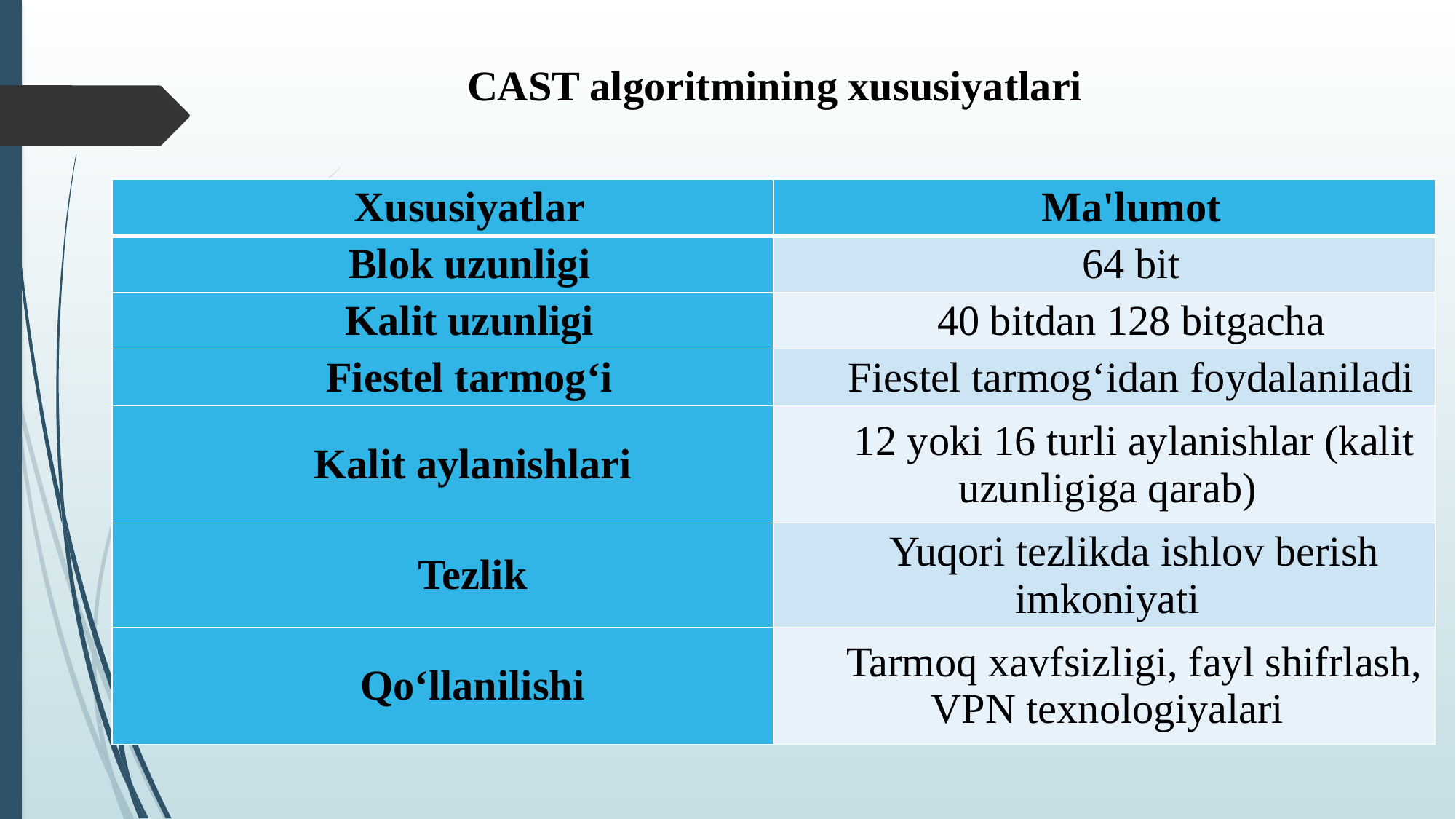

CAST algoritmining xususiyatlari
| Xususiyatlar | Ma'lumot |
| --- | --- |
| Blok uzunligi | 64 bit |
| Kalit uzunligi | 40 bitdan 128 bitgacha |
| Fiestel tarmog‘i | Fiestel tarmog‘idan foydalaniladi |
| Kalit aylanishlari | 12 yoki 16 turli aylanishlar (kalit uzunligiga qarab) |
| Tezlik | Yuqori tezlikda ishlov berish imkoniyati |
| Qo‘llanilishi | Tarmoq xavfsizligi, fayl shifrlash, VPN texnologiyalari |